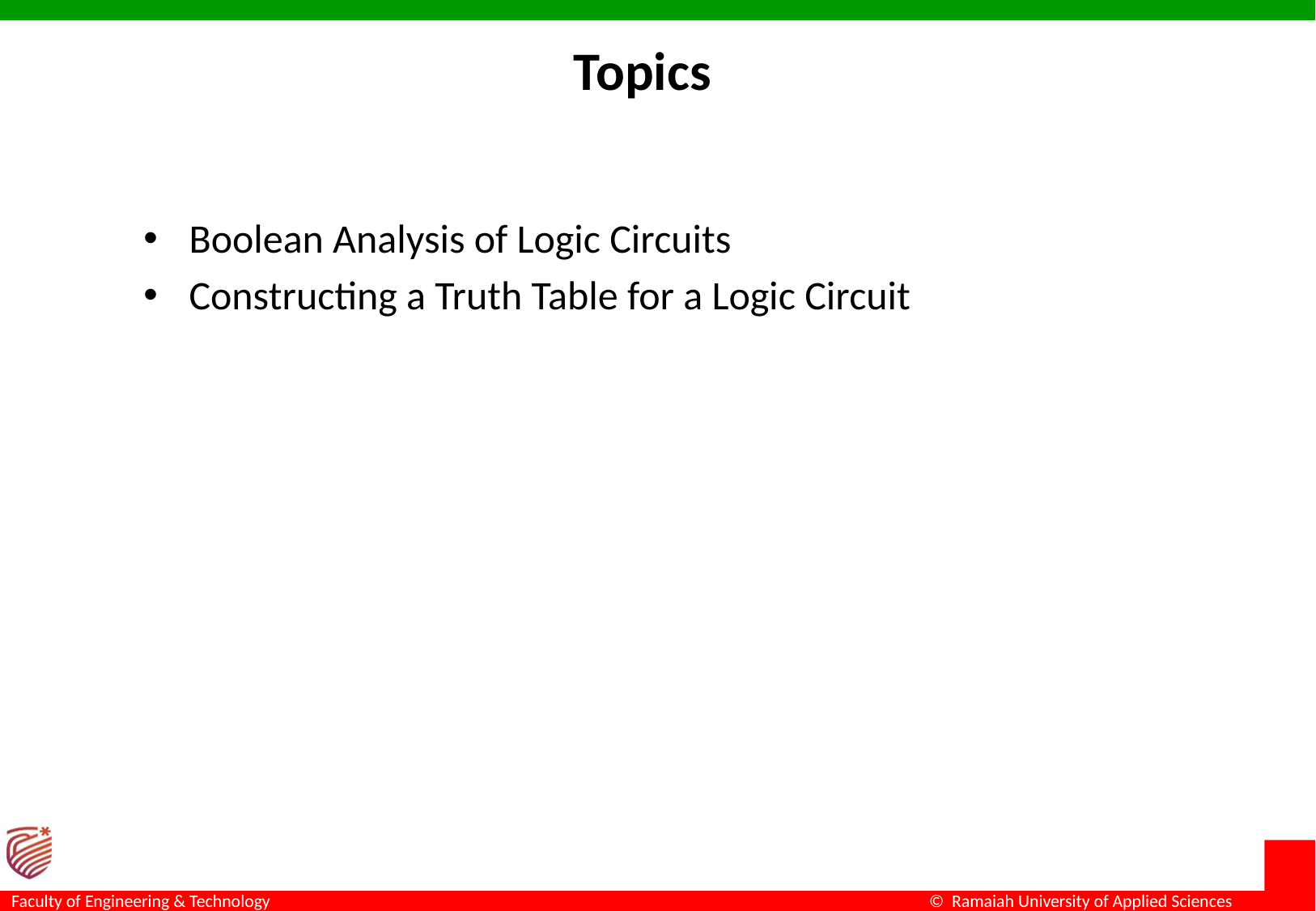

# Topics

Boolean Analysis of Logic Circuits
Constructing a Truth Table for a Logic Circuit